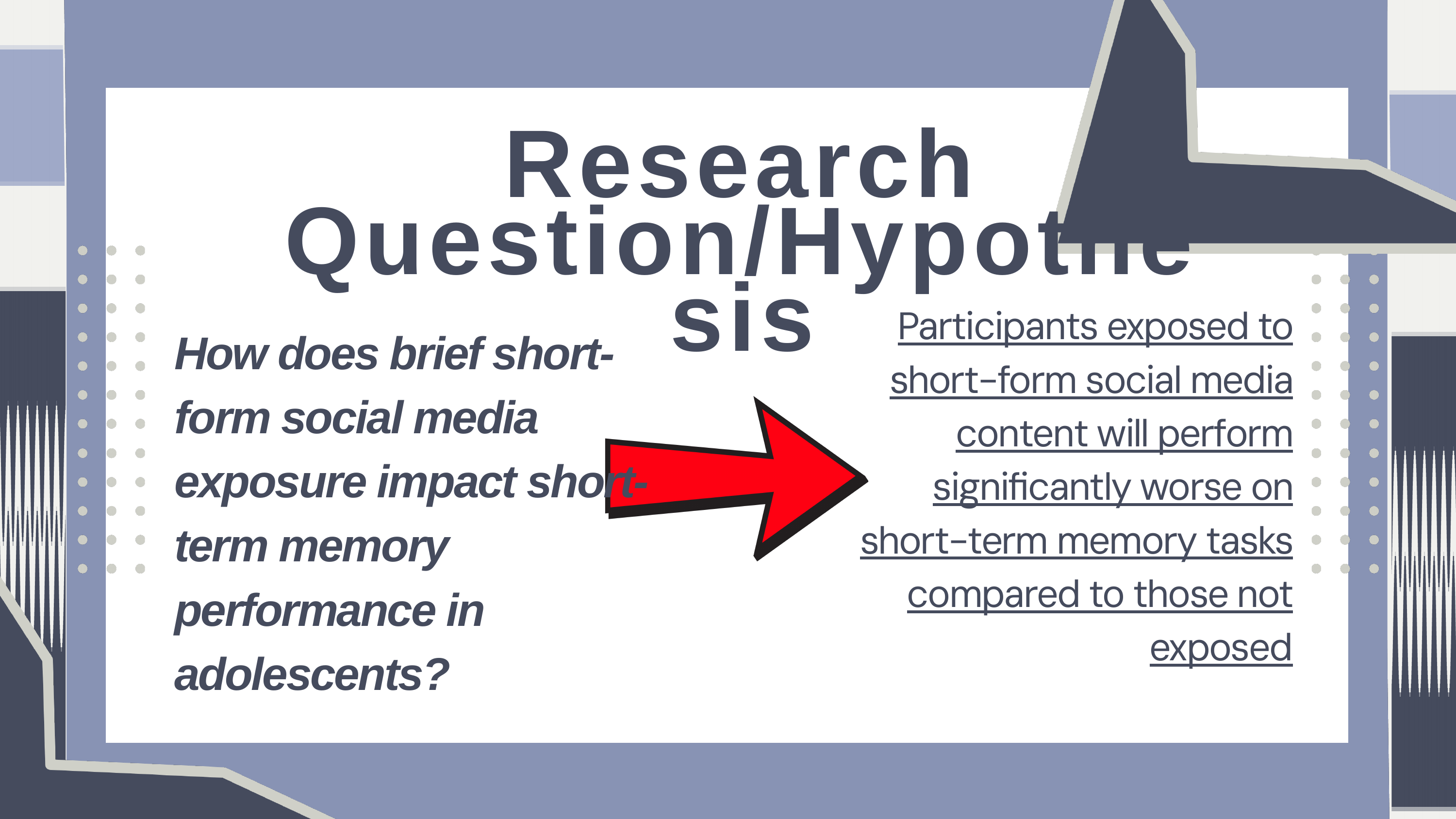

Research Question/Hypothesis

Participants exposed to short-form social media content will perform significantly worse on short-term memory tasks compared to those not exposed​
How does brief short-form social media exposure impact short-term memory performance in adolescents?